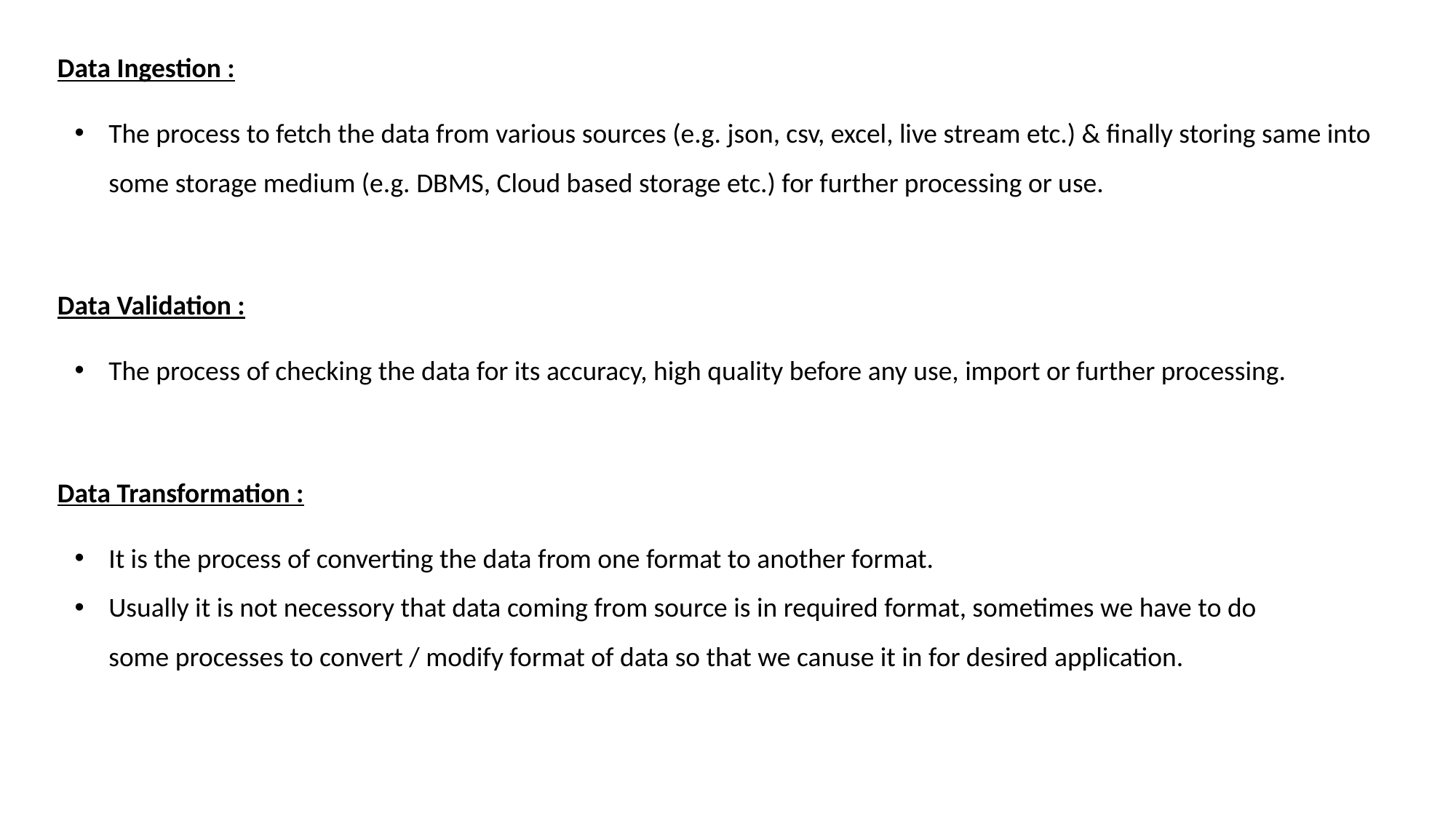

Data Ingestion :

The process to fetch the data from various sources (e.g. json, csv, excel, live stream etc.) & finally storing same into some storage medium (e.g. DBMS, Cloud based storage etc.) for further processing or use.
Data Validation :

The process of checking the data for its accuracy, high quality before any use, import or further processing.
Data Transformation :

It is the process of converting the data from one format to another format.
Usually it is not necessory that data coming from source is in required format, sometimes we have to do some processes to convert / modify format of data so that we canuse it in for desired application.